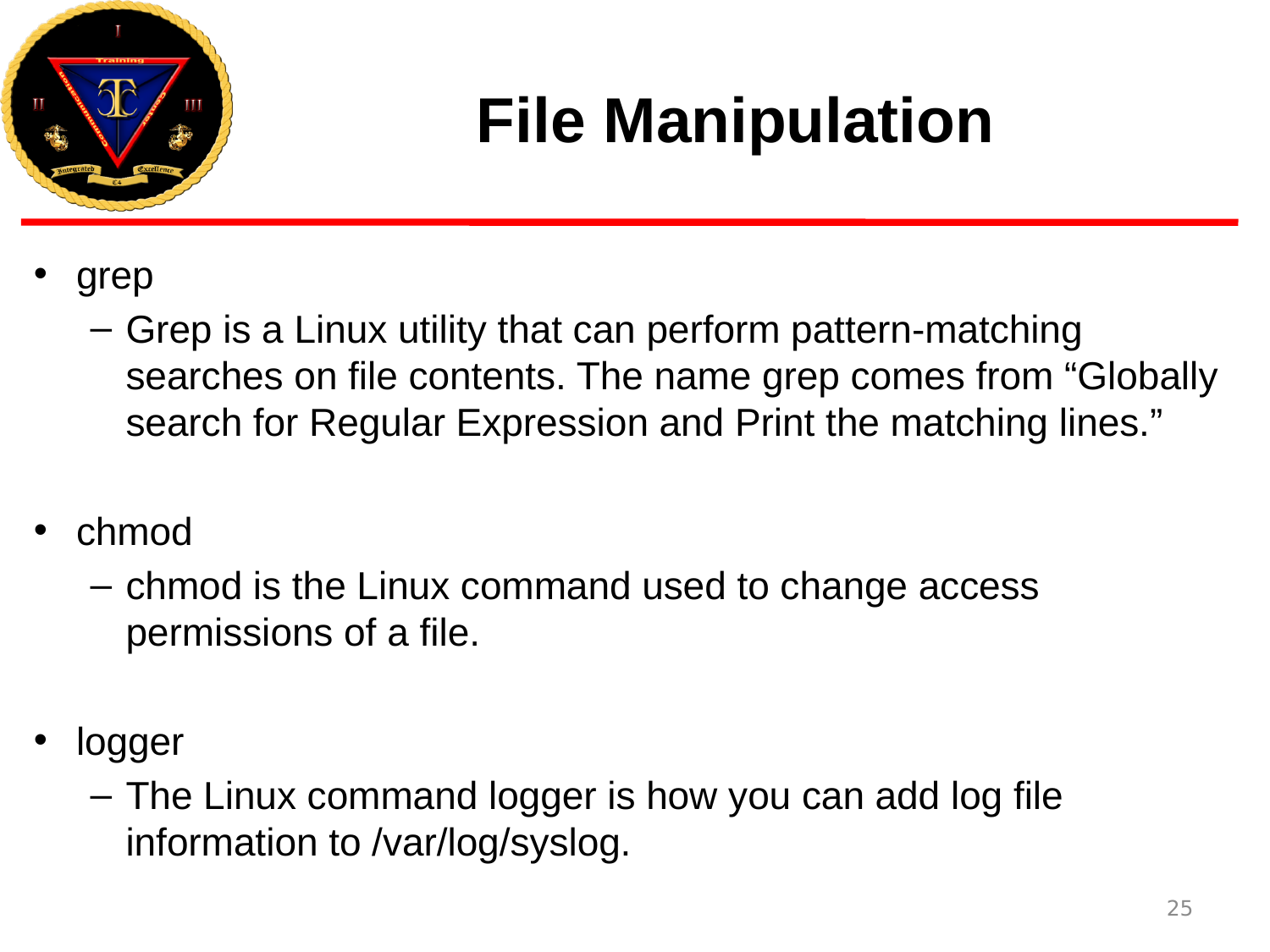

# File Manipulation
grep
Grep is a Linux utility that can perform pattern-matching searches on file contents. The name grep comes from “Globally search for Regular Expression and Print the matching lines.”

chmod
chmod is the Linux command used to change access permissions of a file.

logger
The Linux command logger is how you can add log file information to /var/log/syslog.
25